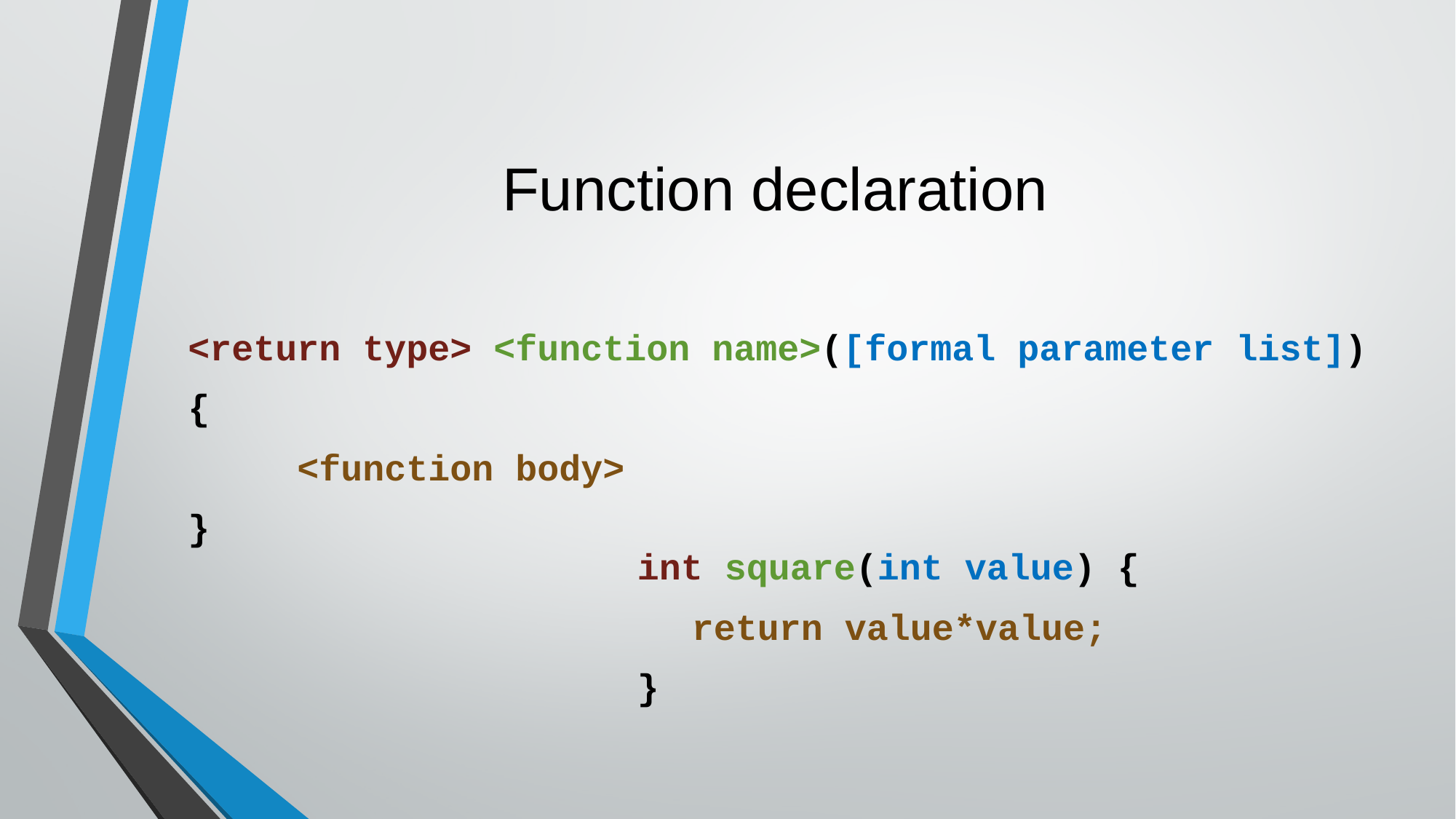

# Function declaration
<return type> <function name>([formal parameter list])
{
	<function body>
}
int square(int value) {
return value*value;
}